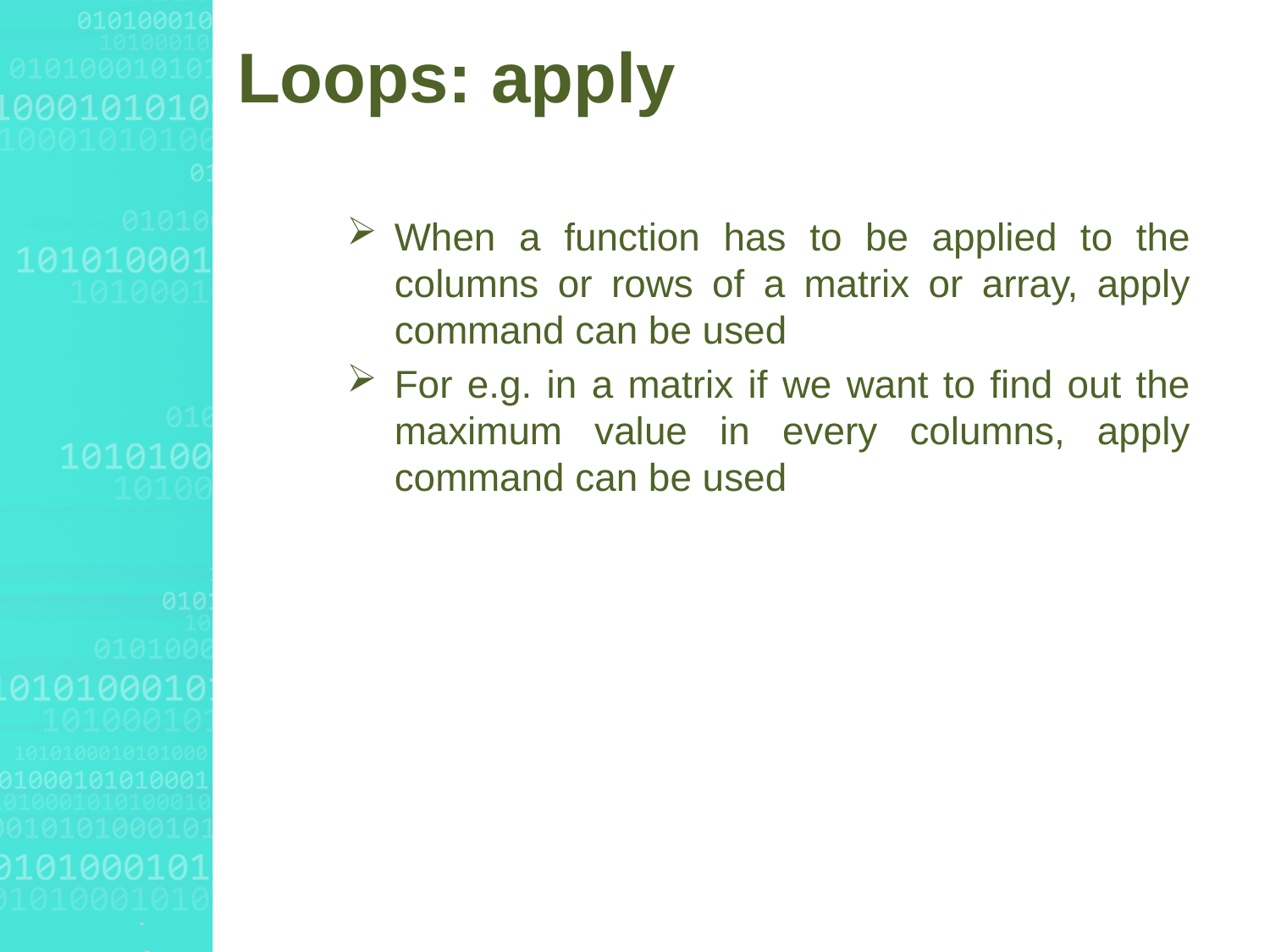

# Loops: apply
When a function has to be applied to the columns or rows of a matrix or array, apply command can be used
For e.g. in a matrix if we want to find out the maximum value in every columns, apply command can be used